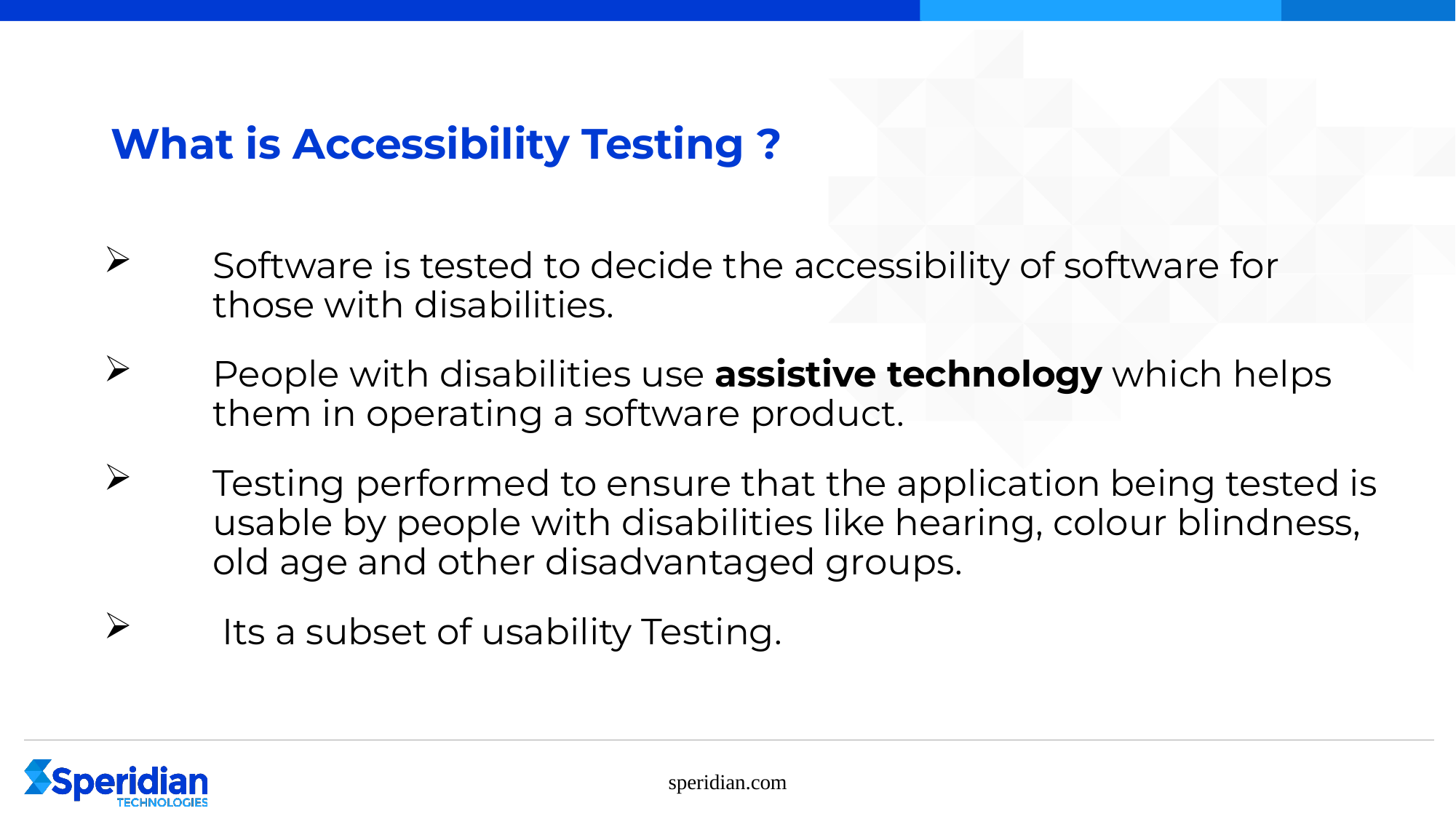

# What is Accessibility Testing ?

Software is tested to decide the accessibility of software for those with disabilities.
People with disabilities use assistive technology which helps them in operating a software product.
Testing performed to ensure that the application being tested is usable by people with disabilities like hearing, colour blindness, old age and other disadvantaged groups.
 Its a subset of usability Testing.

speridian.com